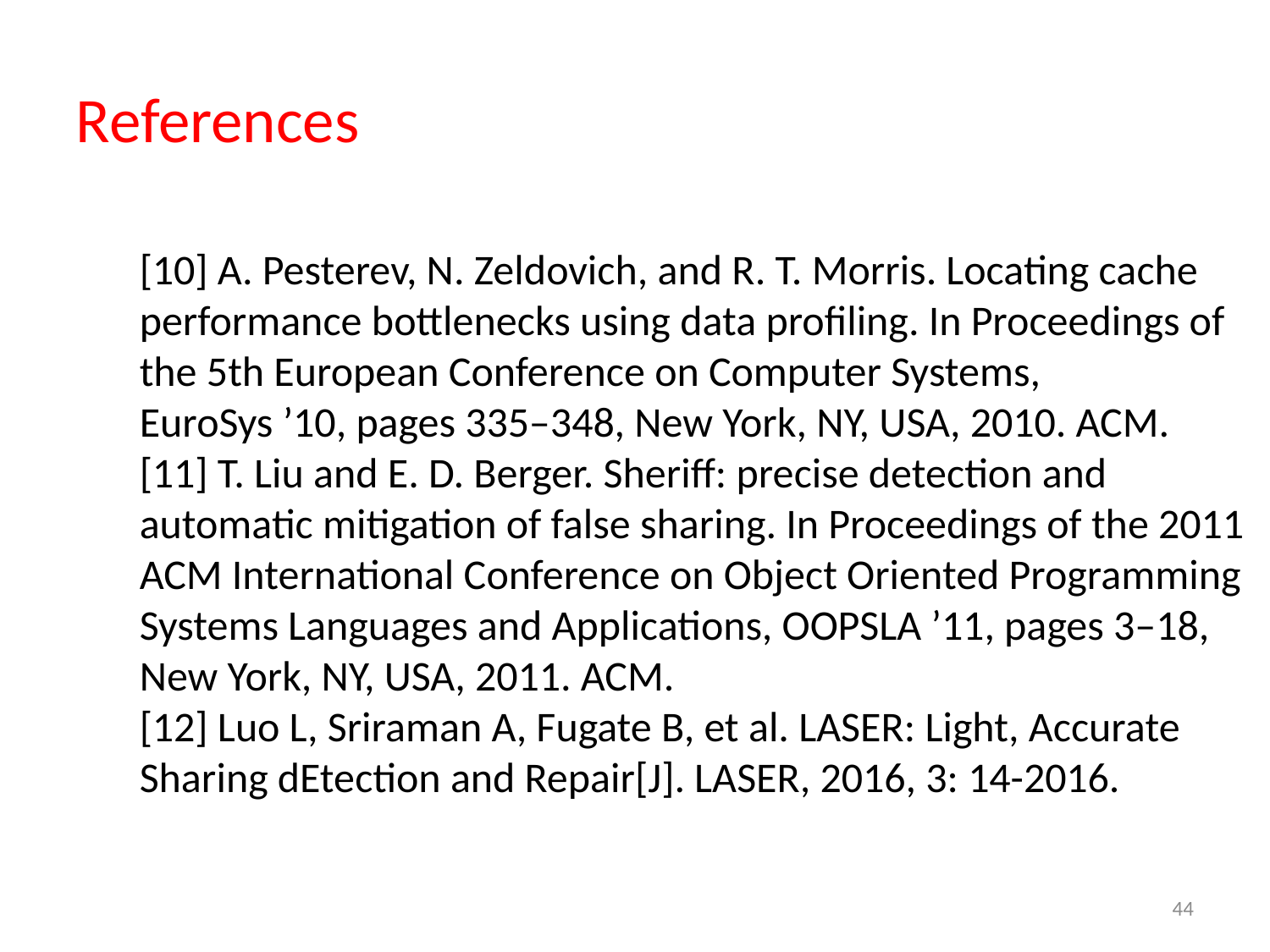

References
[10] A. Pesterev, N. Zeldovich, and R. T. Morris. Locating cache performance bottlenecks using data profiling. In Proceedings of the 5th European Conference on Computer Systems,
EuroSys ’10, pages 335–348, New York, NY, USA, 2010. ACM.
[11] T. Liu and E. D. Berger. Sheriff: precise detection and automatic mitigation of false sharing. In Proceedings of the 2011 ACM International Conference on Object Oriented Programming Systems Languages and Applications, OOPSLA ’11, pages 3–18, New York, NY, USA, 2011. ACM.
[12] Luo L, Sriraman A, Fugate B, et al. LASER: Light, Accurate Sharing dEtection and Repair[J]. LASER, 2016, 3: 14-2016.
44